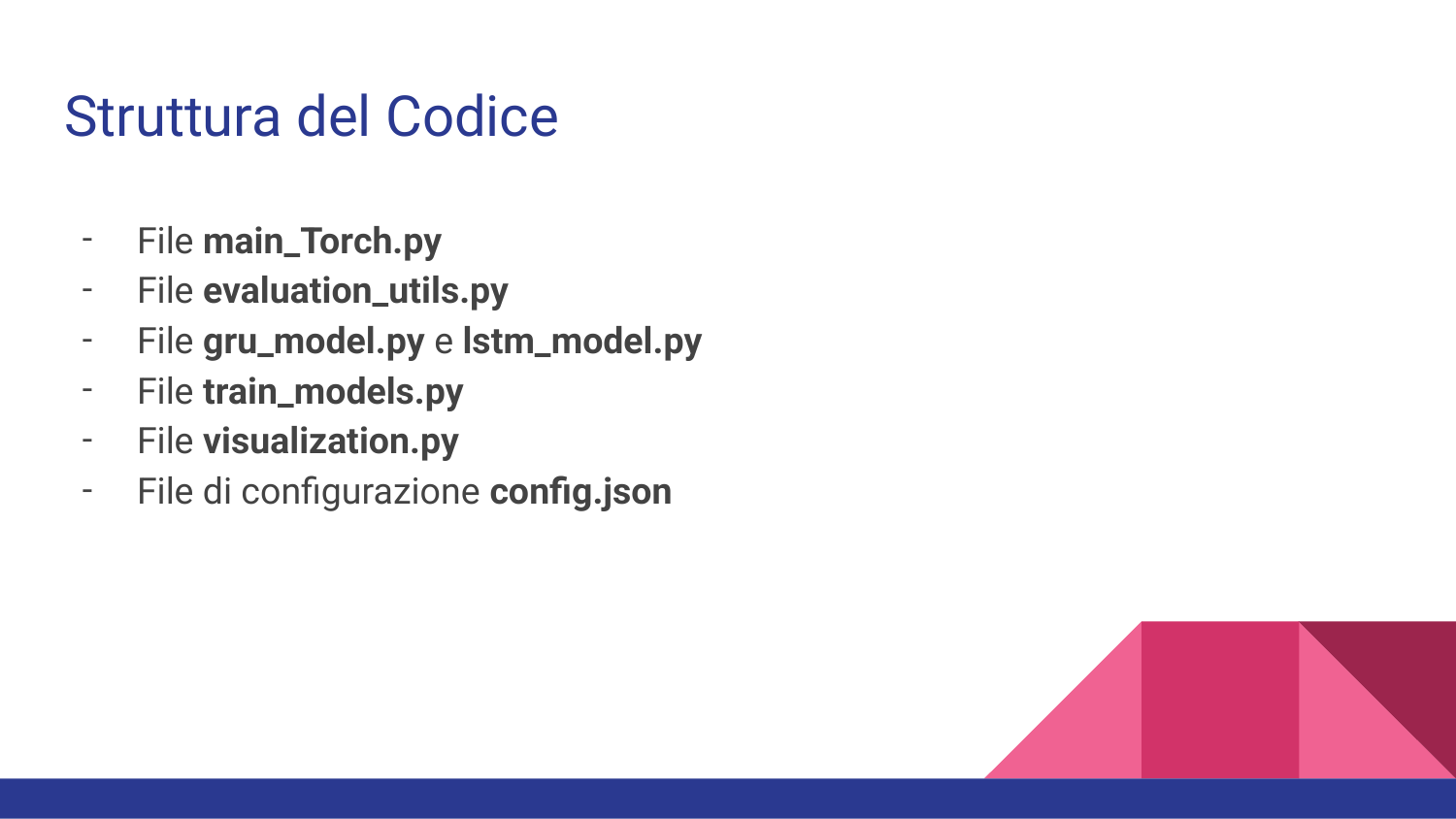

# Struttura del Codice
File main_Torch.py
File evaluation_utils.py
File gru_model.py e lstm_model.py
File train_models.py
File visualization.py
File di configurazione config.json